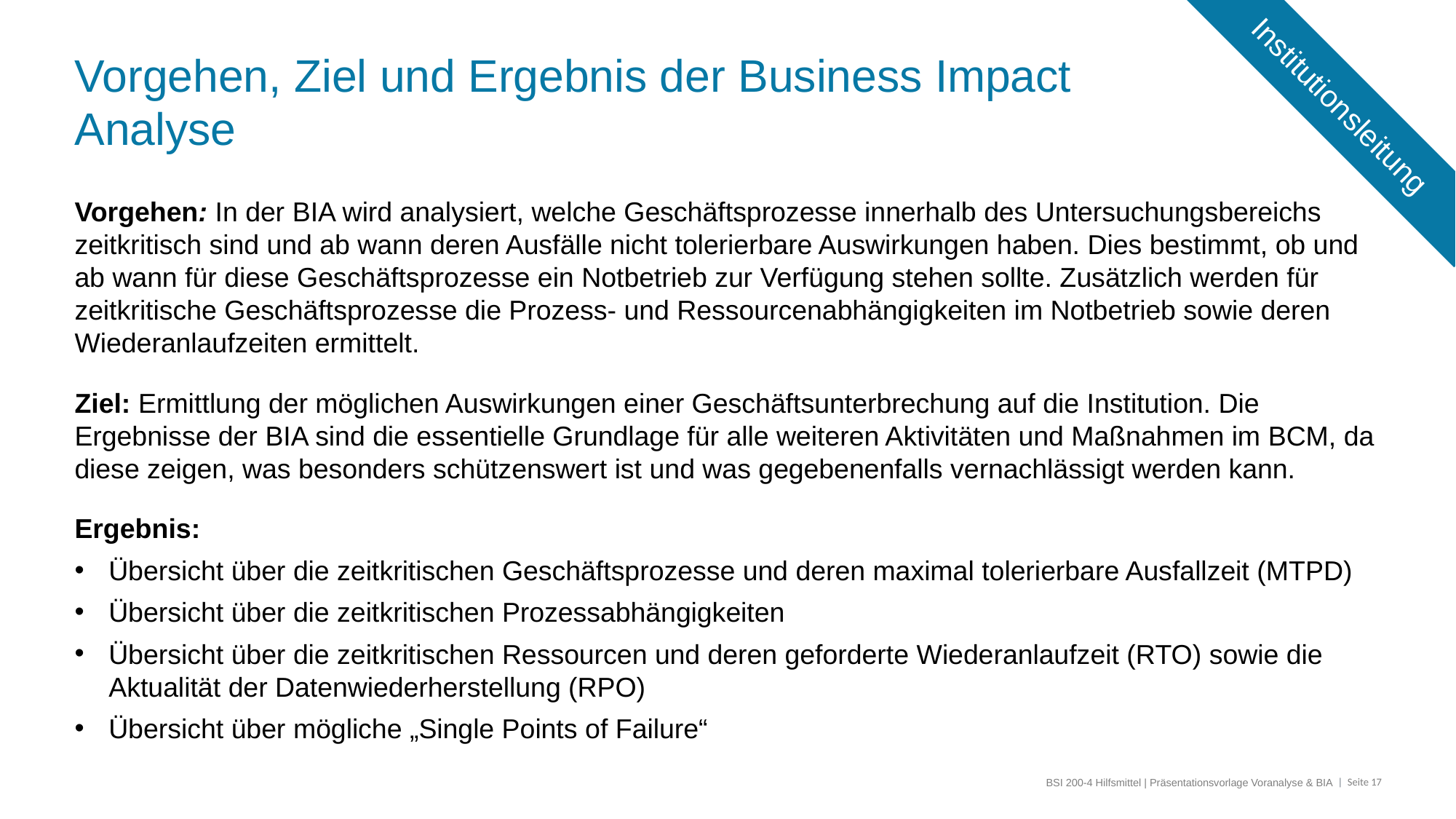

# Vorgehen, Ziel und Ergebnis der Business Impact Analyse
Institutionsleitung
Vorgehen: In der BIA wird analysiert, welche Geschäftsprozesse innerhalb des Untersuchungsbereichs zeitkritisch sind und ab wann deren Ausfälle nicht tolerierbare Auswirkungen haben. Dies bestimmt, ob und ab wann für diese Geschäftsprozesse ein Notbetrieb zur Verfügung stehen sollte. Zusätzlich werden für zeitkritische Geschäftsprozesse die Prozess- und Ressourcenabhängigkeiten im Notbetrieb sowie deren Wiederanlaufzeiten ermittelt.
Ziel: Ermittlung der möglichen Auswirkungen einer Geschäftsunterbrechung auf die Institution. Die Ergebnisse der BIA sind die essentielle Grundlage für alle weiteren Aktivitäten und Maßnahmen im BCM, da diese zeigen, was besonders schützenswert ist und was gegebenenfalls vernachlässigt werden kann.
Ergebnis:
Übersicht über die zeitkritischen Geschäftsprozesse und deren maximal tolerierbare Ausfallzeit (MTPD)
Übersicht über die zeitkritischen Prozessabhängigkeiten
Übersicht über die zeitkritischen Ressourcen und deren geforderte Wiederanlaufzeit (RTO) sowie die Aktualität der Datenwiederherstellung (RPO)
Übersicht über mögliche „Single Points of Failure“
BSI 200-4 Hilfsmittel | Präsentationsvorlage Voranalyse & BIA